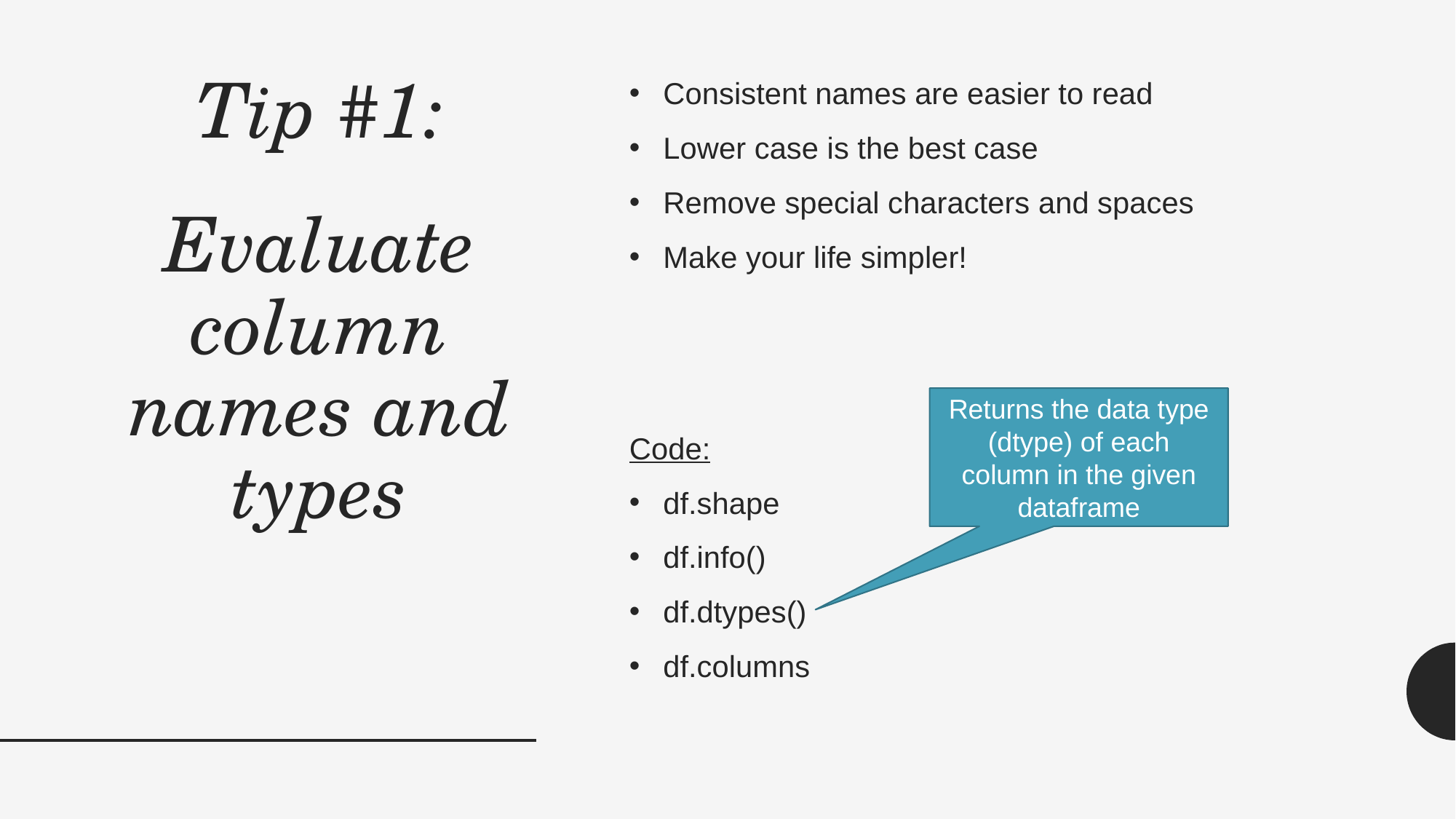

Consistent names are easier to read
Lower case is the best case
Remove special characters and spaces
Make your life simpler!

# Tip #1: Evaluate column names and types
Returns the data type (dtype) of each column in the given dataframe
Code:
df.shape
df.info()
df.dtypes()
df.columns